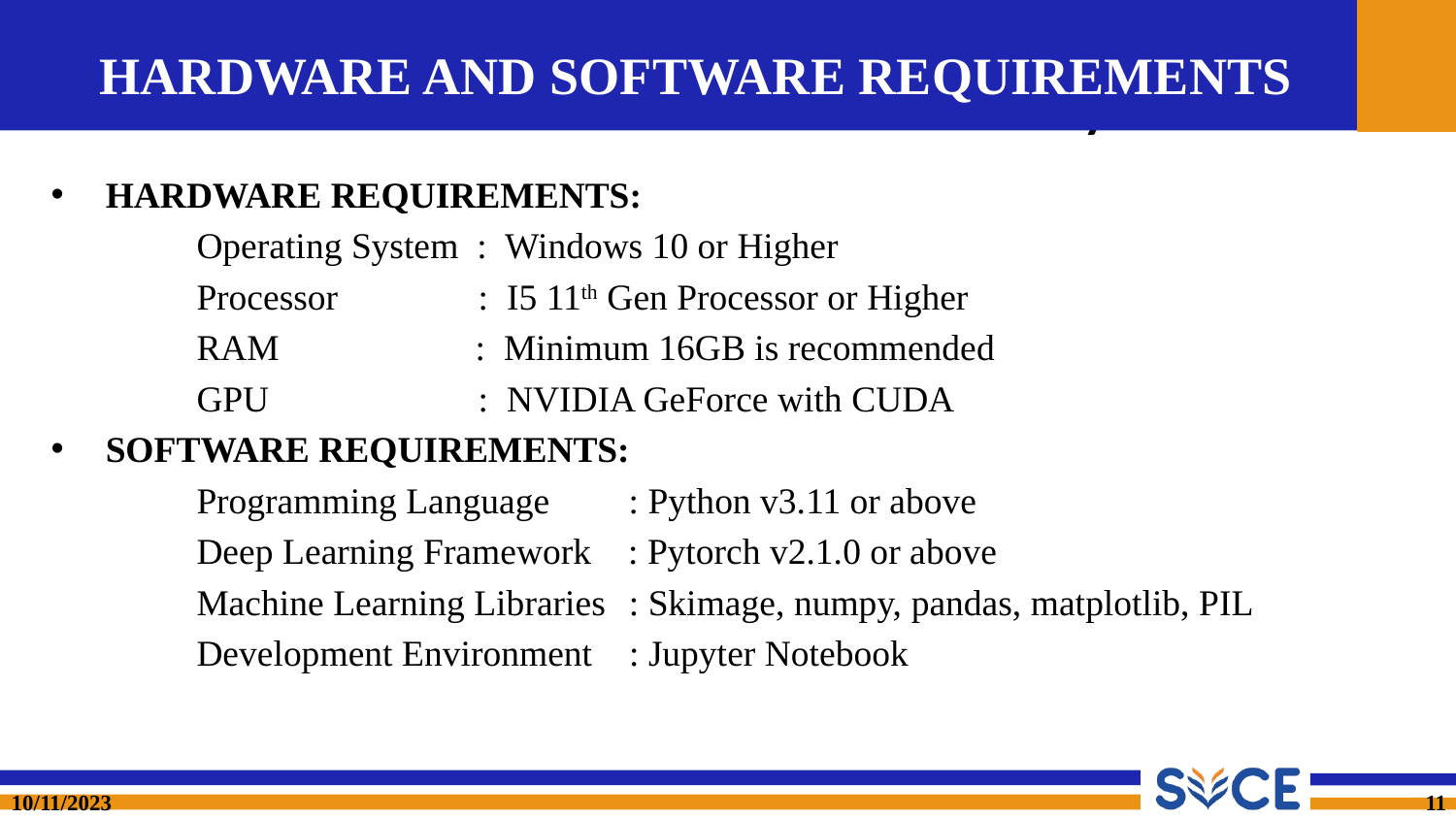

# HARDWARE AND SOFTWARE REQUIREMENTS

HARDWARE REQUIREMENTS:
	Operating System  :  Windows 10 or Higher
	Processor                   :  I5 11th Gen Processor or Higher
	RAM 	                                                                                                                :  Minimum 16GB is recommended
	GPU                                   :  NVIDIA GeForce with CUDA
SOFTWARE REQUIREMENTS:
	Programming Language                  : Python v3.11 or above
	Deep Learning Framework    : Pytorch v2.1.0 or above
	Machine Learning Libraries           : Skimage, numpy, pandas, matplotlib, PIL
	Development Environment    : Jupyter Notebook
10/11/2023
11